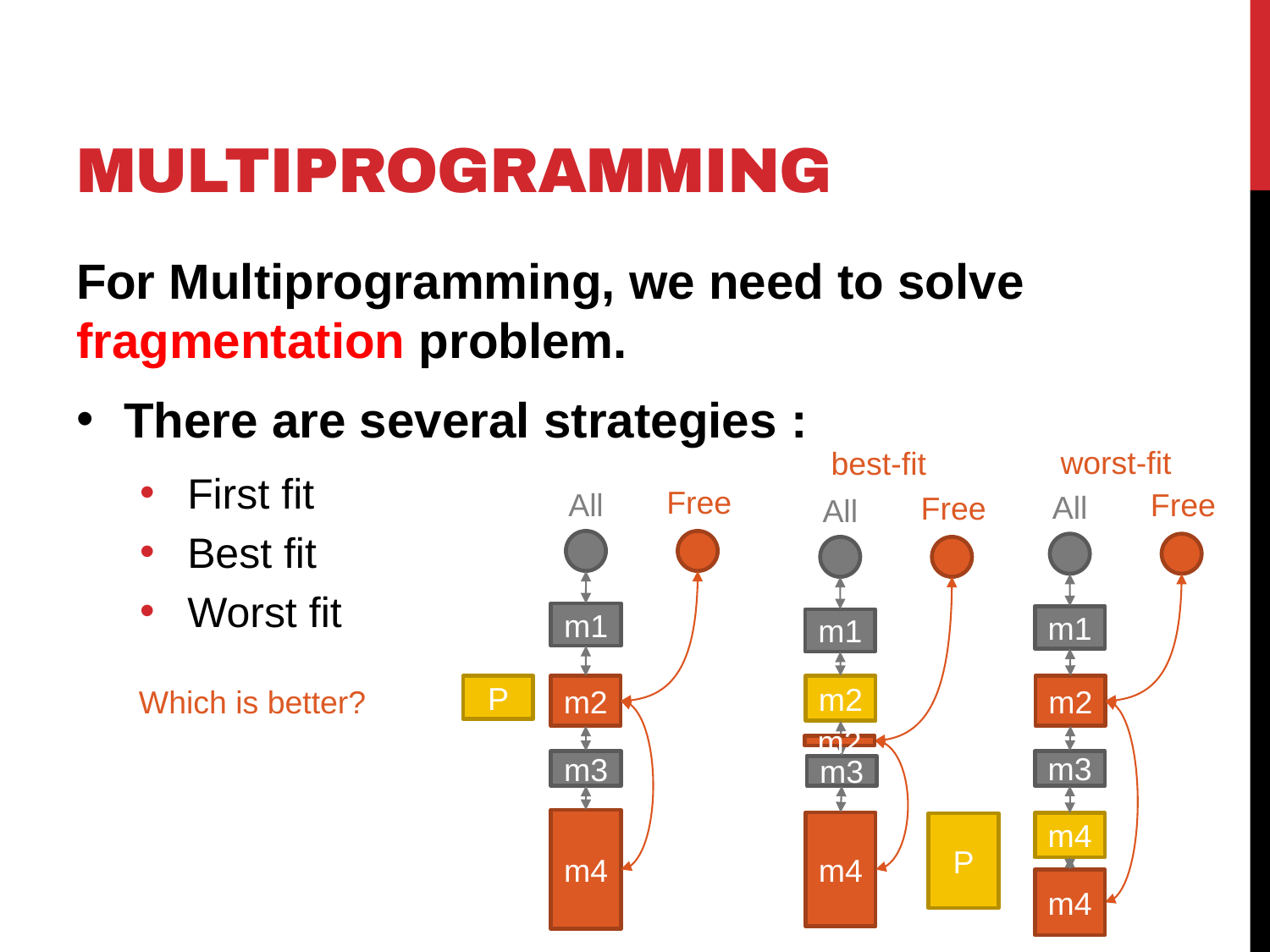

# Multiprogramming
For Multiprogramming, we need to solve fragmentation problem.
There are several strategies :
First fit
Best fit
Worst fit

worst-fit
best-fit
Free
All

m1
m2
m3
m4
Free
All

m1
m2
m3
m4
m4
Free
All

m1
m2
m2
m3
m4
Which is better?
P
P